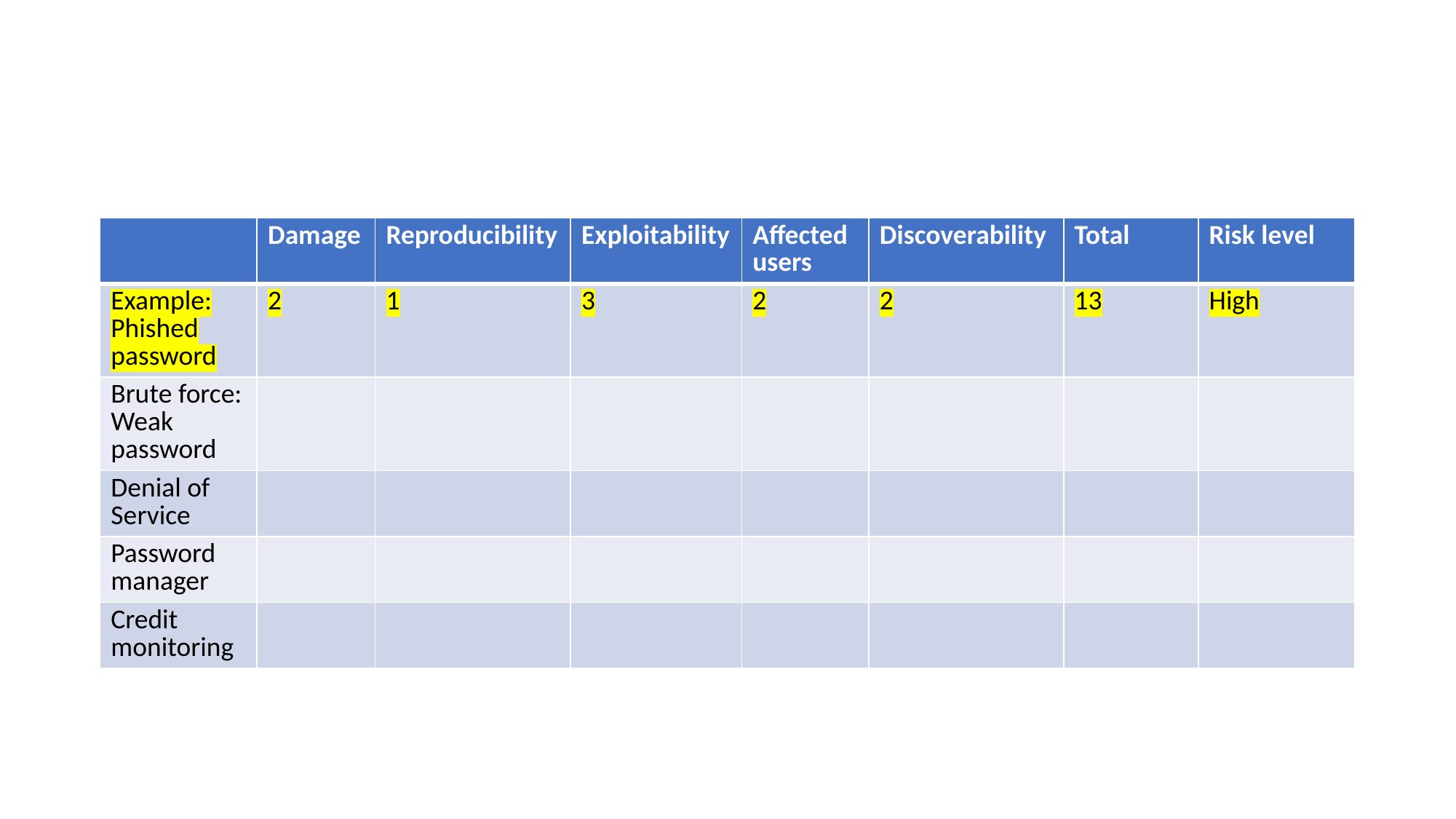

|  | Damage | Reproducibility | Exploitability | Affected users | Discoverability | Total | Risk level |
| --- | --- | --- | --- | --- | --- | --- | --- |
| Example: Phished password | 2 | 1 | 3 | 2 | 2 | 13 | High |
| Brute force: Weak password |  |  |  |  |  |  |  |
| Denial of Service |  |  |  |  |  |  |  |
| Password manager |  |  |  |  |  |  |  |
| Credit monitoring |  |  |  |  |  |  |  |